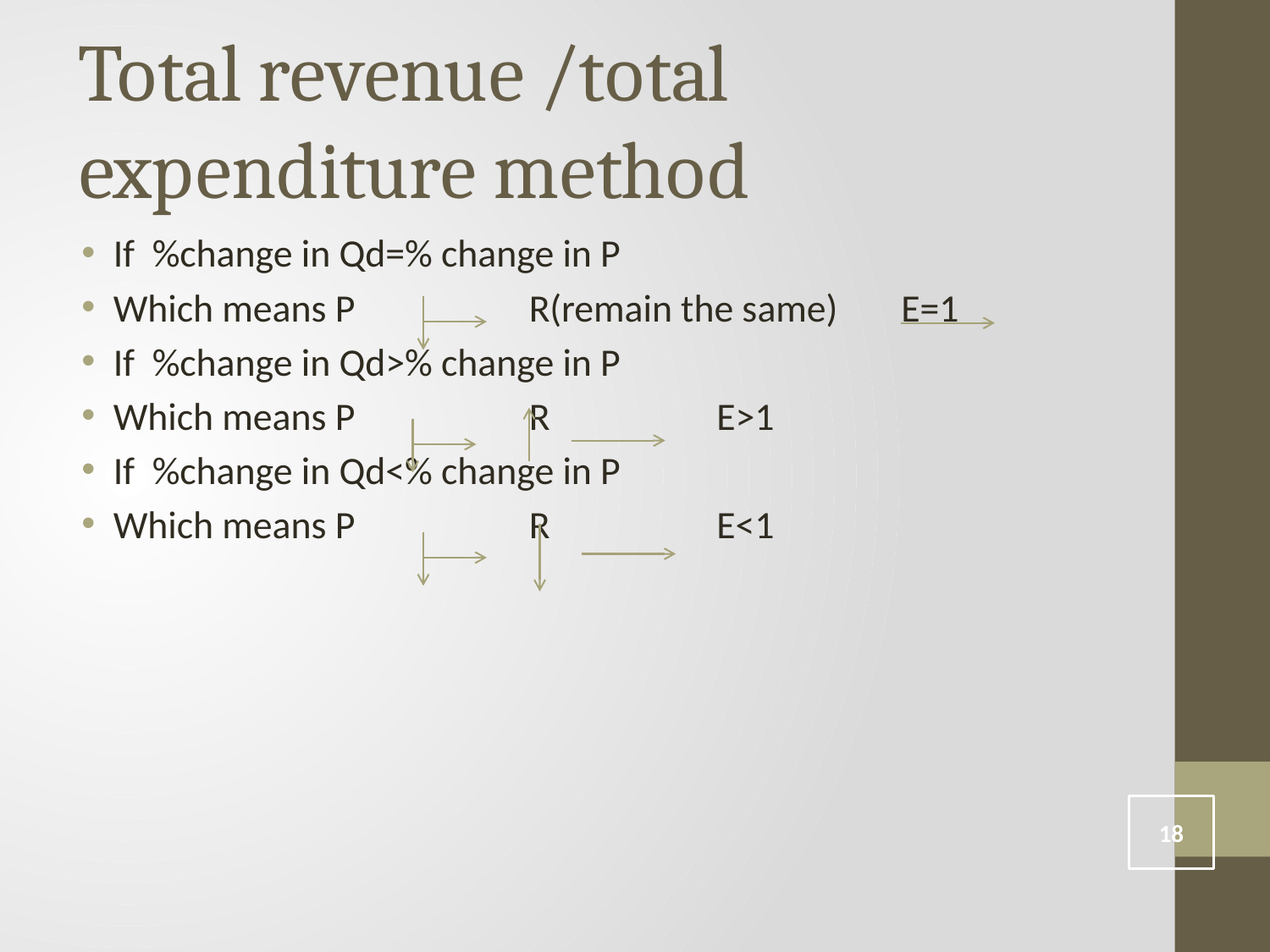

# Total revenue /total expenditure method
If  %change in Qd=% change in P
Which means P   	    R(remain the same)	   E=1
If  %change in Qd>% change in P
Which means P   	    R	           E>1
If  %change in Qd<% change in P
Which means P   	    R	           E<1

18